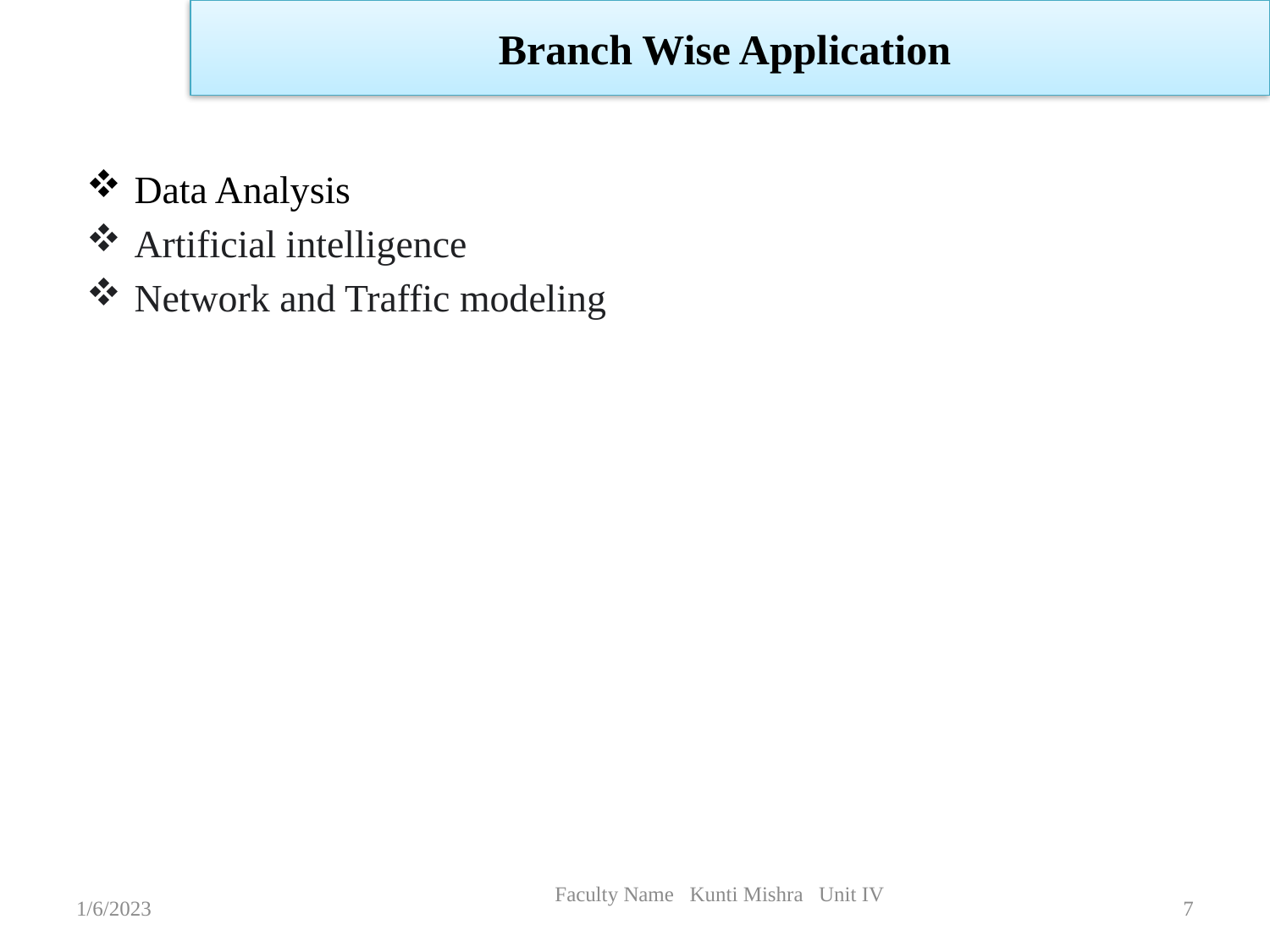

Branch Wise Application
Data Analysis
Artificial intelligence
Network and Traffic modeling

Faculty Name   Kunti Mishra   Unit IV
1/6/2023
7